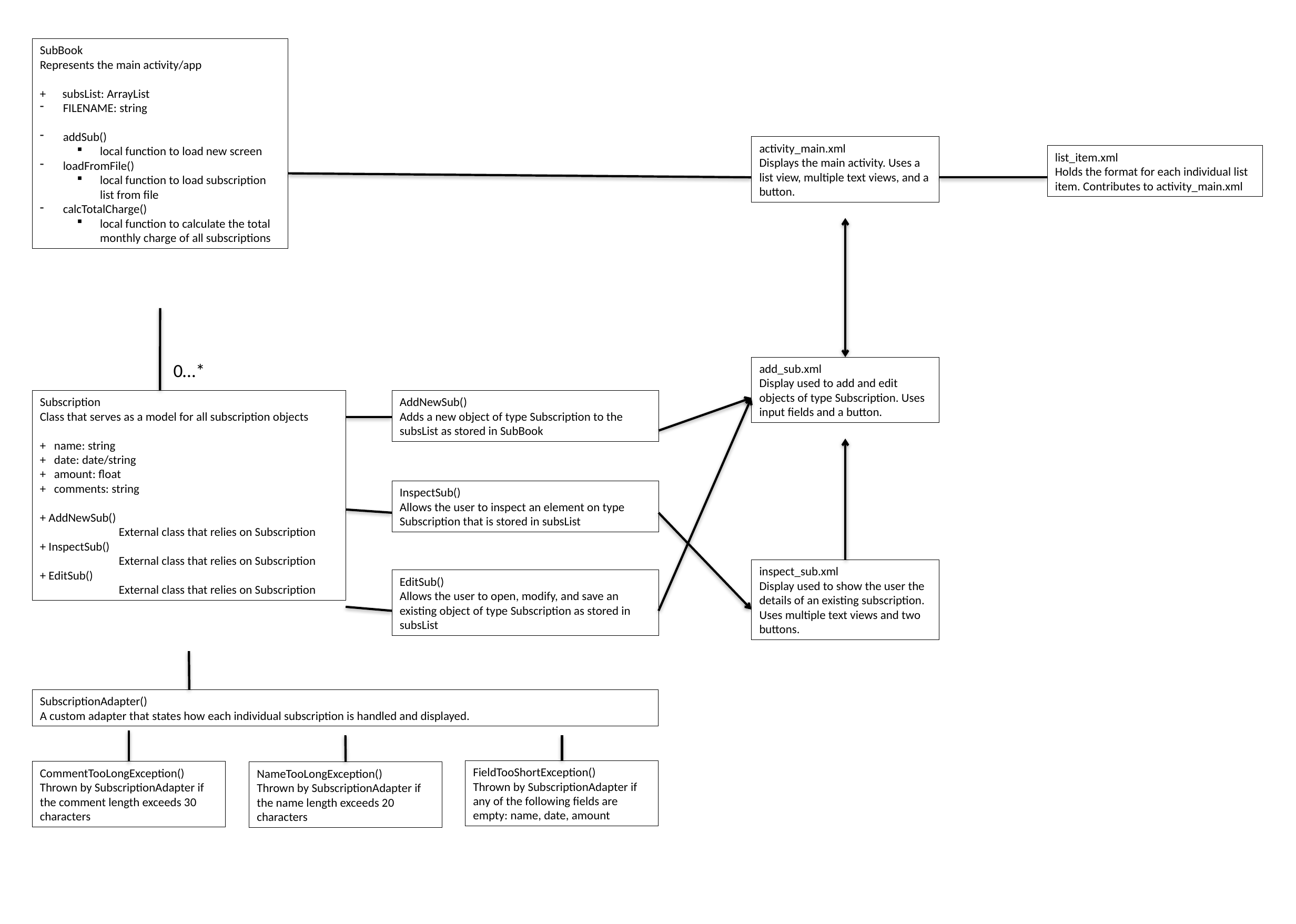

SubBook
Represents the main activity/app

+      subsList: ArrayList
FILENAME: string

addSub()
local function to load new screen
loadFromFile()
local function to load subscription list from file
calcTotalCharge()
local function to calculate the total monthly charge of all subscriptions
activity_main.xml
Displays the main activity. Uses a list view, multiple text views, and a button.
list_item.xml
Holds the format for each individual list item. Contributes to activity_main.xml
add_sub.xml
Display used to add and edit objects of type Subscription. Uses input fields and a button.
Subscription
Class that serves as a model for all subscription objects

+   name: string
+   date: date/string
+   amount: float
+   comments: string

+ AddNewSub()
	External class that relies on Subscription
+ InspectSub()
	External class that relies on Subscription
+ EditSub()
	External class that relies on Subscription
AddNewSub()
Adds a new object of type Subscription to the subsList as stored in SubBook
InspectSub()
Allows the user to inspect an element on type Subscription that is stored in subsList
inspect_sub.xml
Display used to show the user the details of an existing subscription. Uses multiple text views and two buttons.
EditSub()
Allows the user to open, modify, and save an existing object of type Subscription as stored in subsList
SubscriptionAdapter()
A custom adapter that states how each individual subscription is handled and displayed.
FieldTooShortException()
Thrown by SubscriptionAdapter if any of the following fields are empty: name, date, amount
CommentTooLongException()
Thrown by SubscriptionAdapter if the comment length exceeds 30 characters
NameTooLongException()
Thrown by SubscriptionAdapter if the name length exceeds 20 characters
0…*